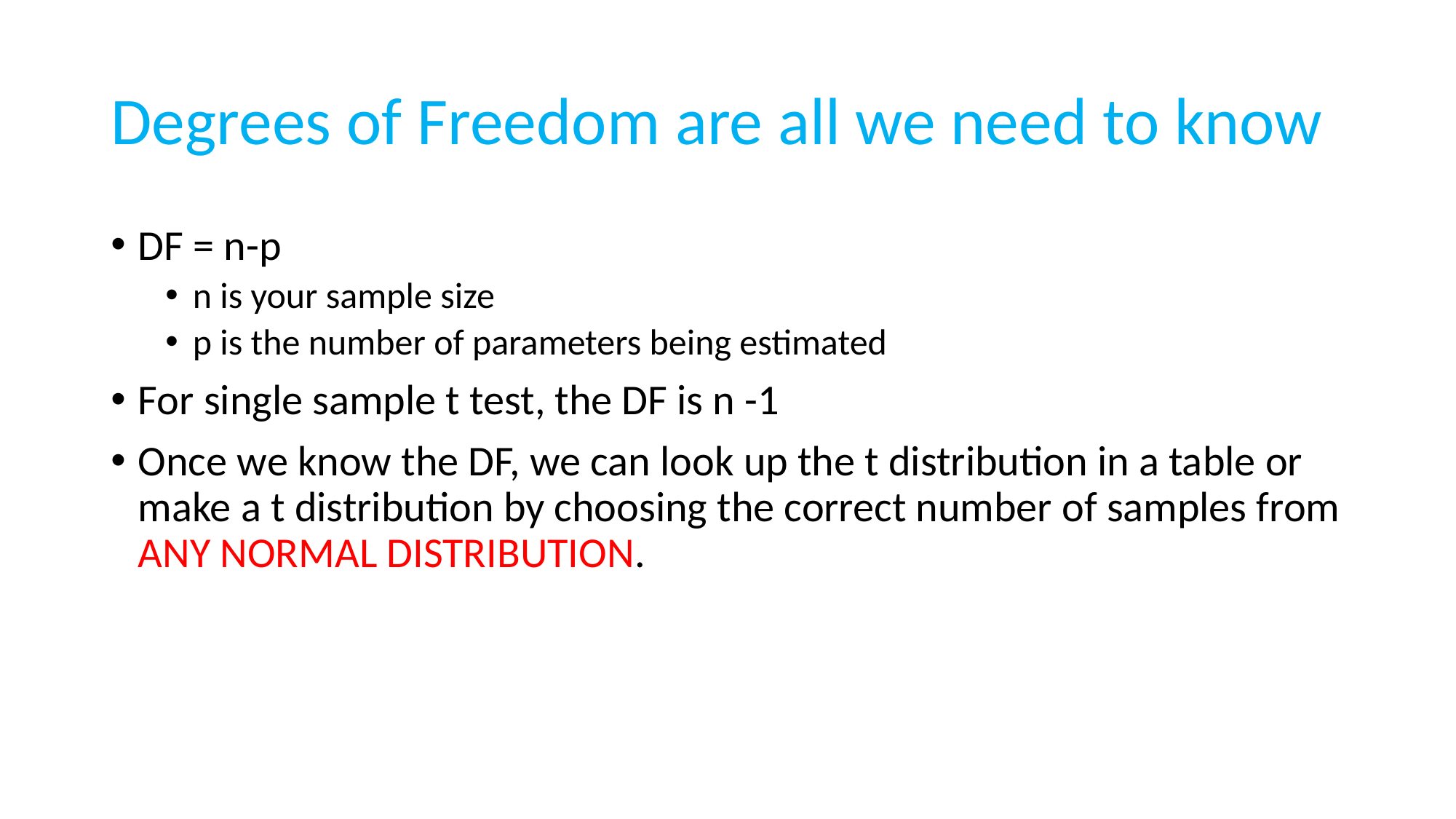

# Degrees of Freedom are all we need to know
DF = n-p
n is your sample size
p is the number of parameters being estimated
For single sample t test, the DF is n -1
Once we know the DF, we can look up the t distribution in a table or make a t distribution by choosing the correct number of samples from ANY NORMAL DISTRIBUTION.